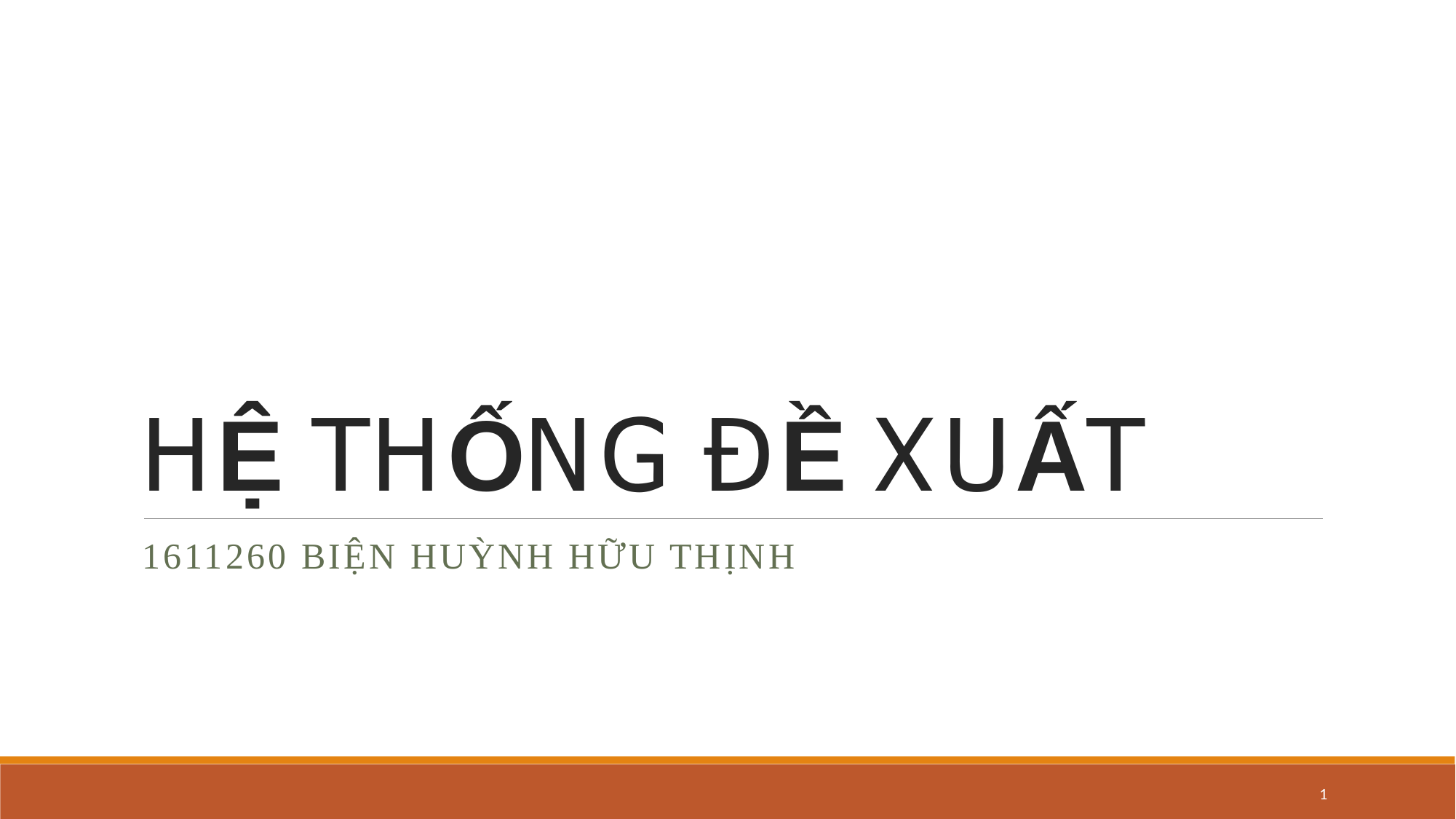

# HỆ THỐNG ĐỀ XUẤT
1611260 Biện huỳnh hữu Thịnh
1